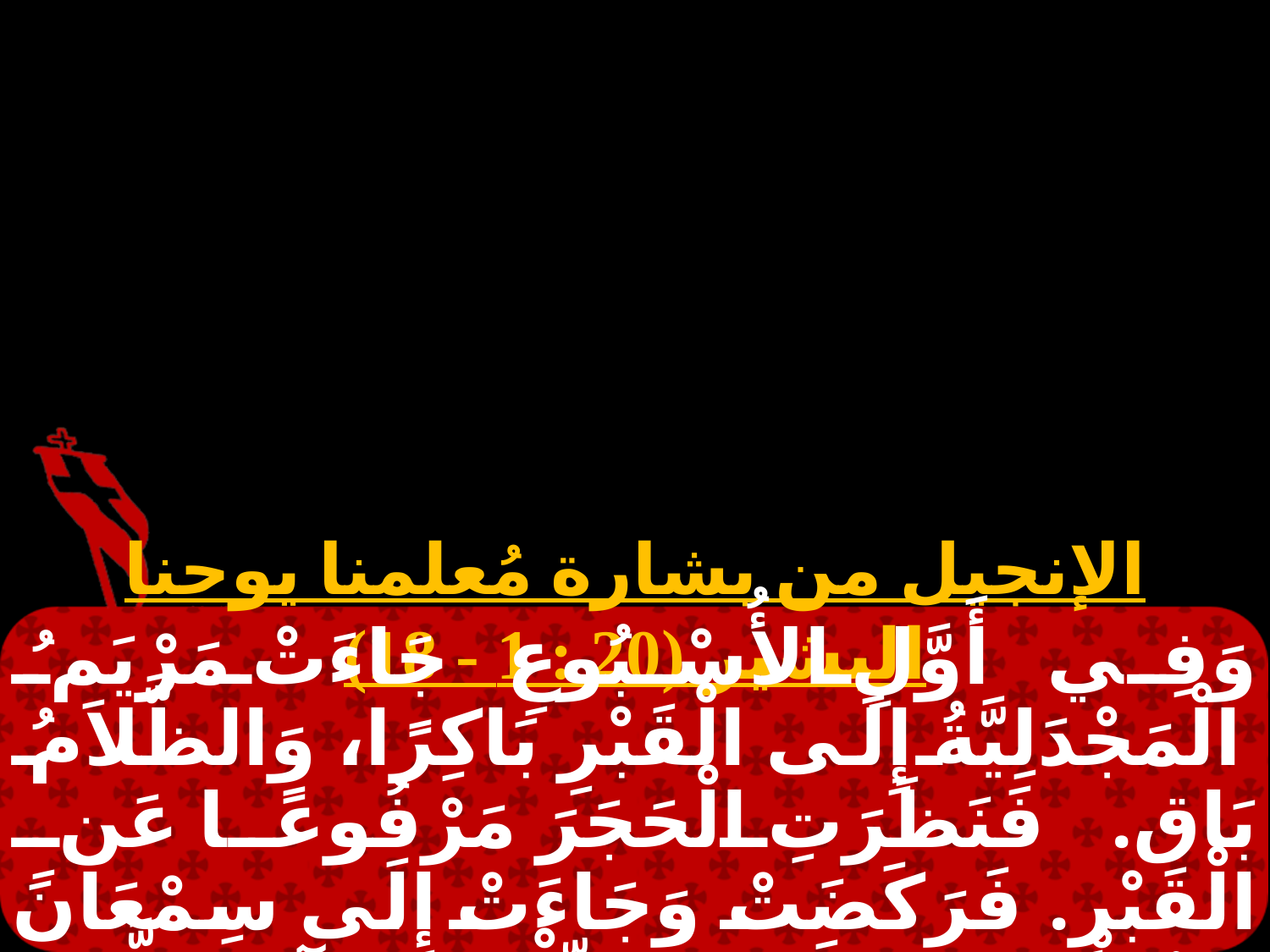

الإنجيل من بشارة مُعلمنا يوحنا البشير (20 : 1 - 18)
وَفِي أَوَّلِ الأُسْبُوعِ جَاءَتْ مَرْيَمُ الْمَجْدَلِيَّةُ إِلَى الْقَبْرِ بَاكِرًا، وَالظَّلاَمُ بَاق. فَنَظَرَتِ الْحَجَرَ مَرْفُوعًا عَنِ الْقَبْرِ. فَرَكَضَتْ وَجَاءَتْ إِلَى سِمْعَانَ بُطْرُسَ وَإِلَى التِّلْمِيذِ الآخَرِ الَّذِي كَانَ يَسُوعُ يُحِبُّهُ، وَقَالَتْ لَهُمَا: